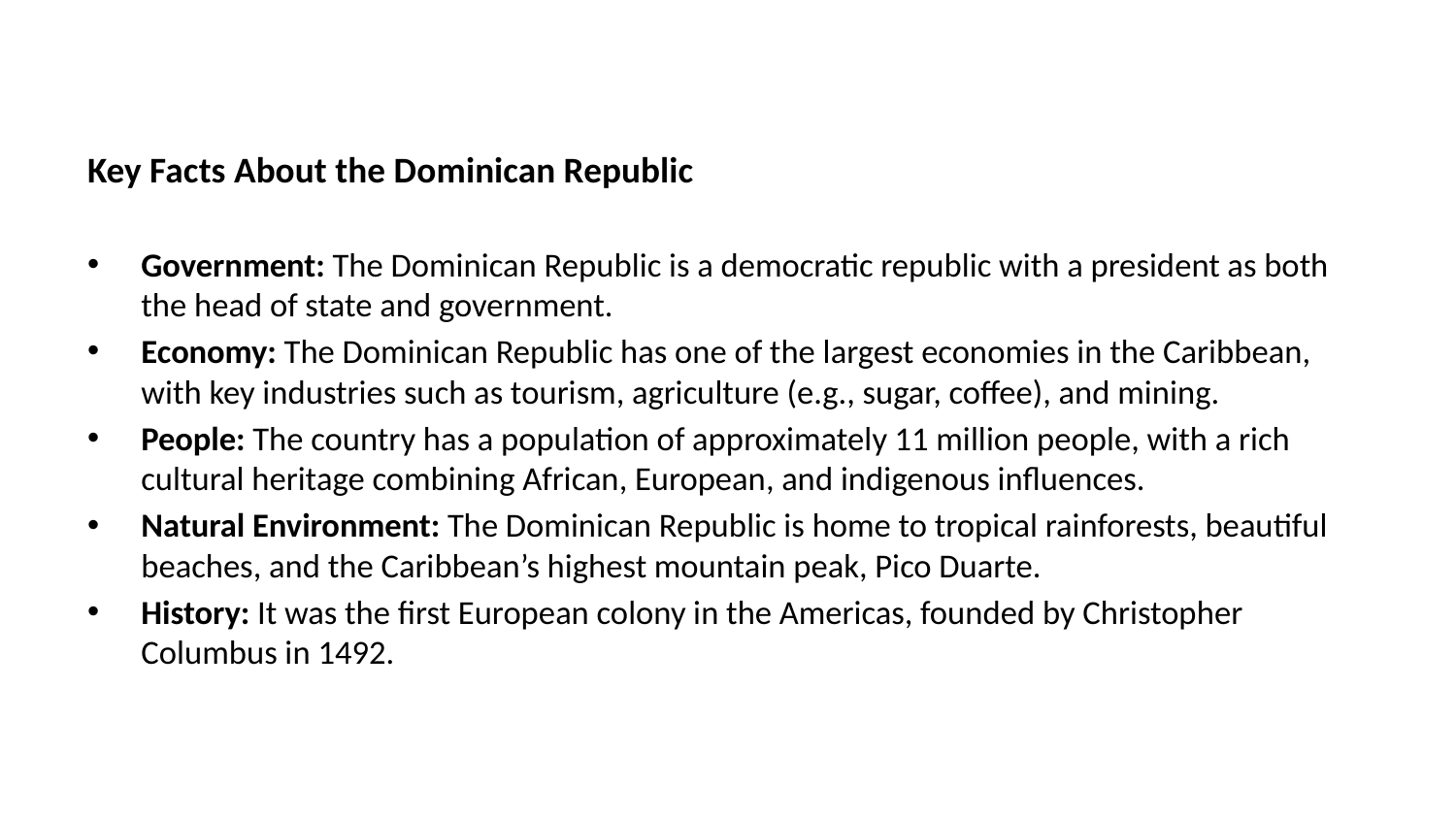

Key Facts About the Dominican Republic

Government: The Dominican Republic is a democratic republic with a president as both the head of state and government.
Economy: The Dominican Republic has one of the largest economies in the Caribbean, with key industries such as tourism, agriculture (e.g., sugar, coffee), and mining.
People: The country has a population of approximately 11 million people, with a rich cultural heritage combining African, European, and indigenous influences.
Natural Environment: The Dominican Republic is home to tropical rainforests, beautiful beaches, and the Caribbean’s highest mountain peak, Pico Duarte.
History: It was the first European colony in the Americas, founded by Christopher Columbus in 1492.